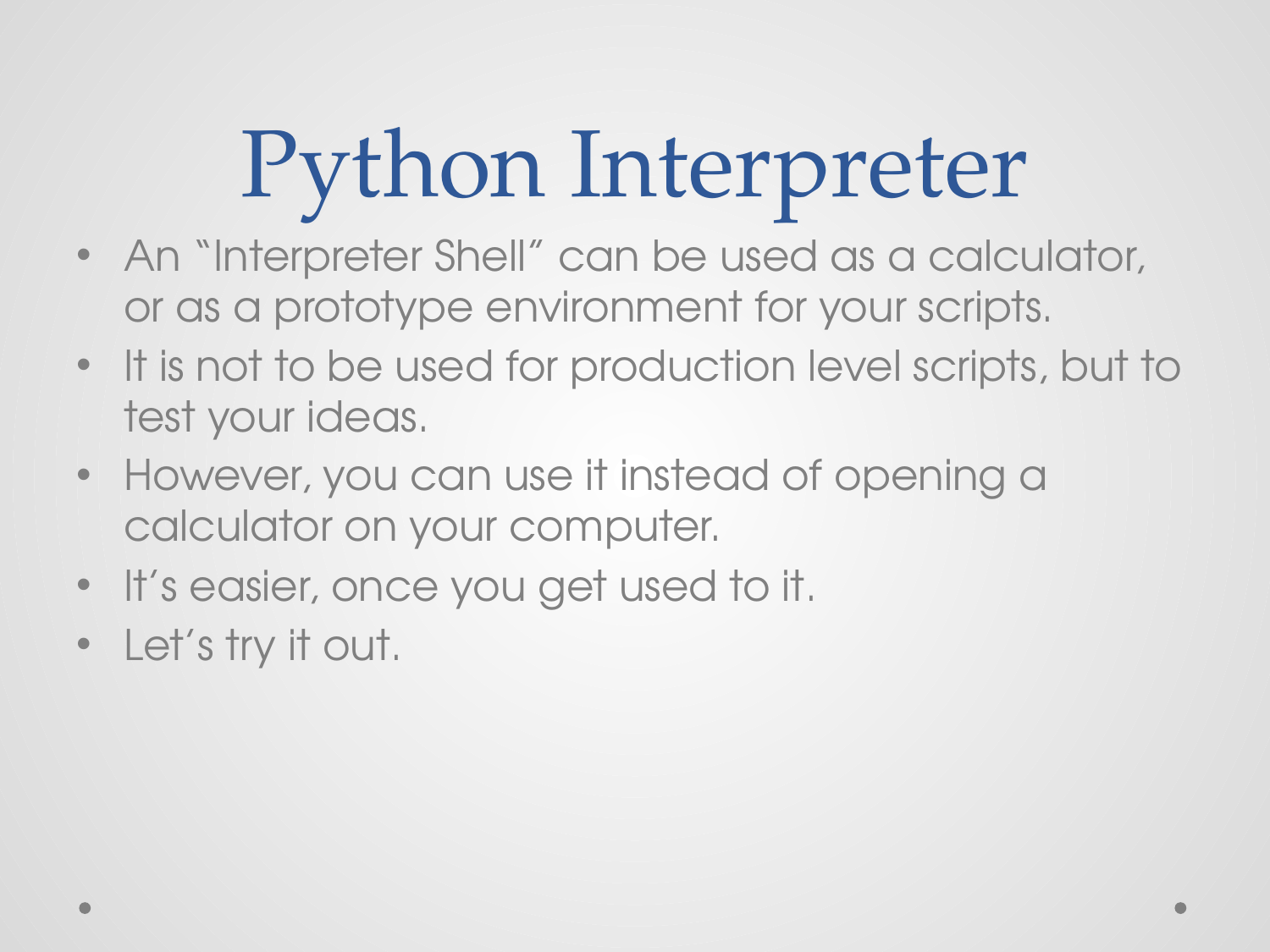

# Python Interpreter
An “Interpreter Shell” can be used as a calculator, or as a prototype environment for your scripts.
It is not to be used for production level scripts, but to test your ideas.
However, you can use it instead of opening a calculator on your computer.
It’s easier, once you get used to it.
Let’s try it out.